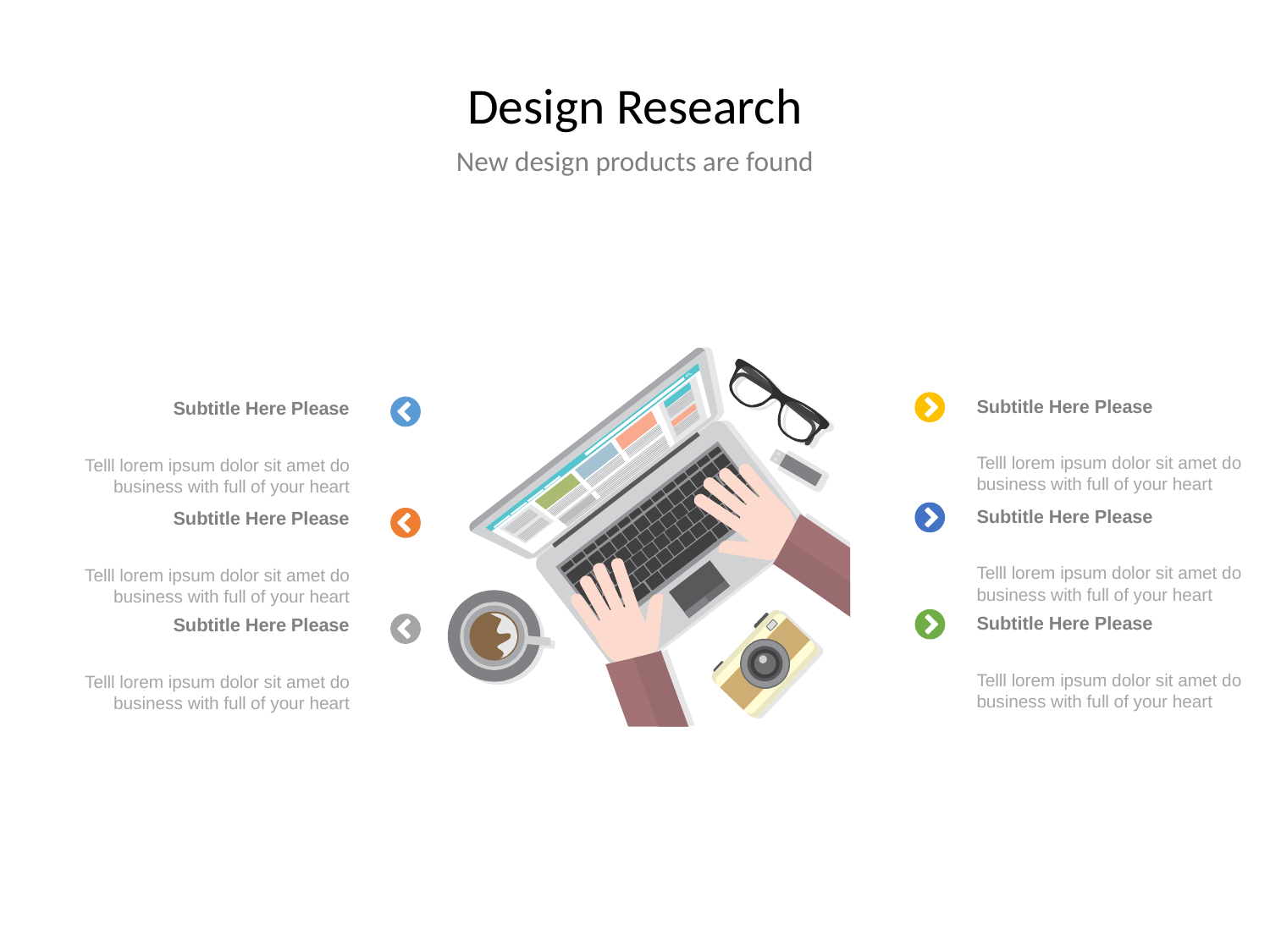

# Design Research
New design products are found

Subtitle Here Please
Telll lorem ipsum dolor sit amet do business with full of your heart
Subtitle Here Please
Telll lorem ipsum dolor sit amet do business with full of your heart

Subtitle Here Please
Telll lorem ipsum dolor sit amet do business with full of your heart
Subtitle Here Please
Telll lorem ipsum dolor sit amet do business with full of your heart

Subtitle Here Please
Telll lorem ipsum dolor sit amet do business with full of your heart
Subtitle Here Please
Telll lorem ipsum dolor sit amet do business with full of your heart